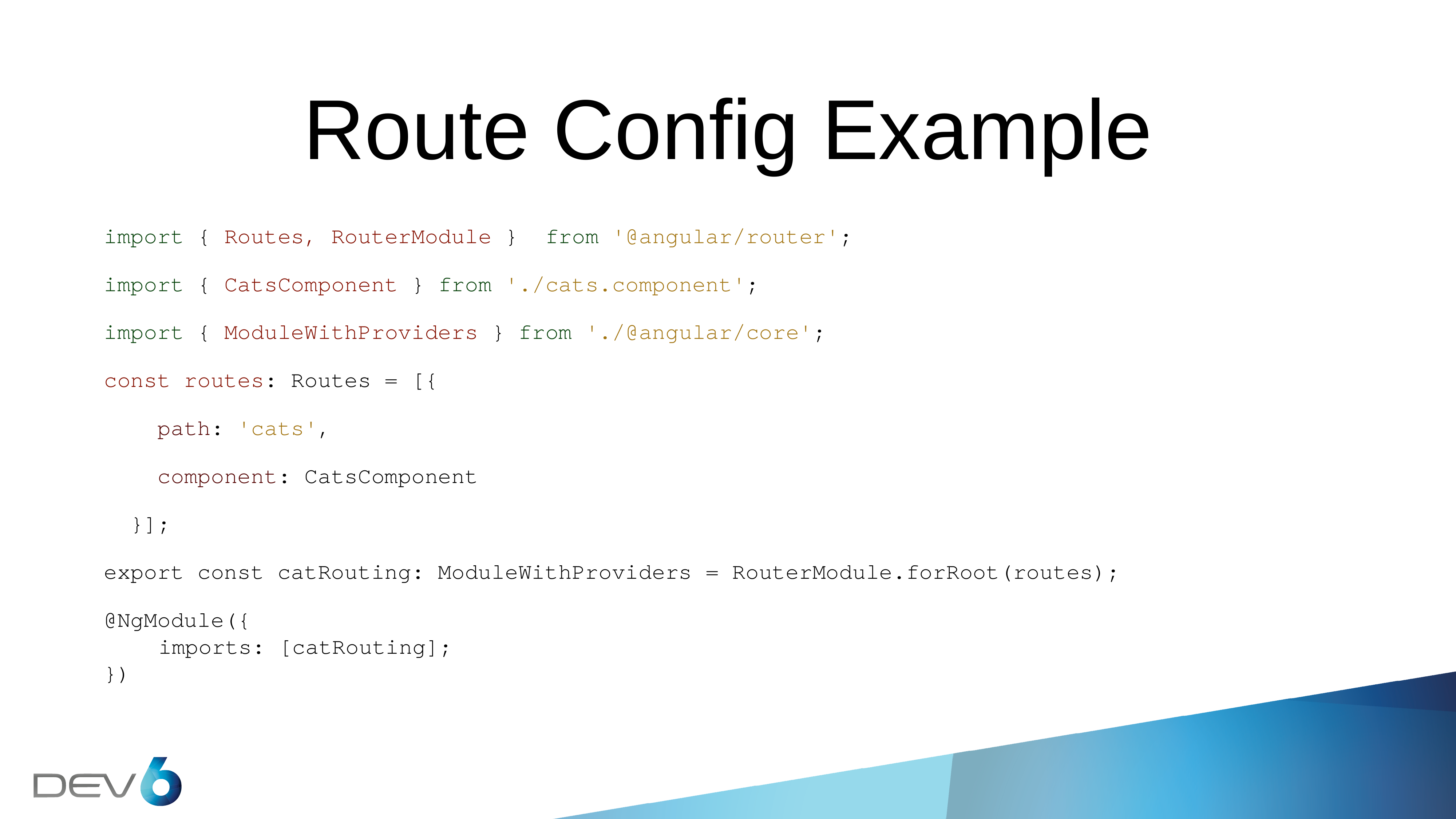

Route Config Example
import { Routes, RouterModule }  from '@angular/router';
import { CatsComponent } from './cats.component';
import { ModuleWithProviders } from './@angular/core';
const routes: Routes = [{
    path: 'cats',
    component: CatsComponent
  }];
export const catRouting: ModuleWithProviders = RouterModule.forRoot(routes);
@NgModule({
	imports: [catRouting];
})